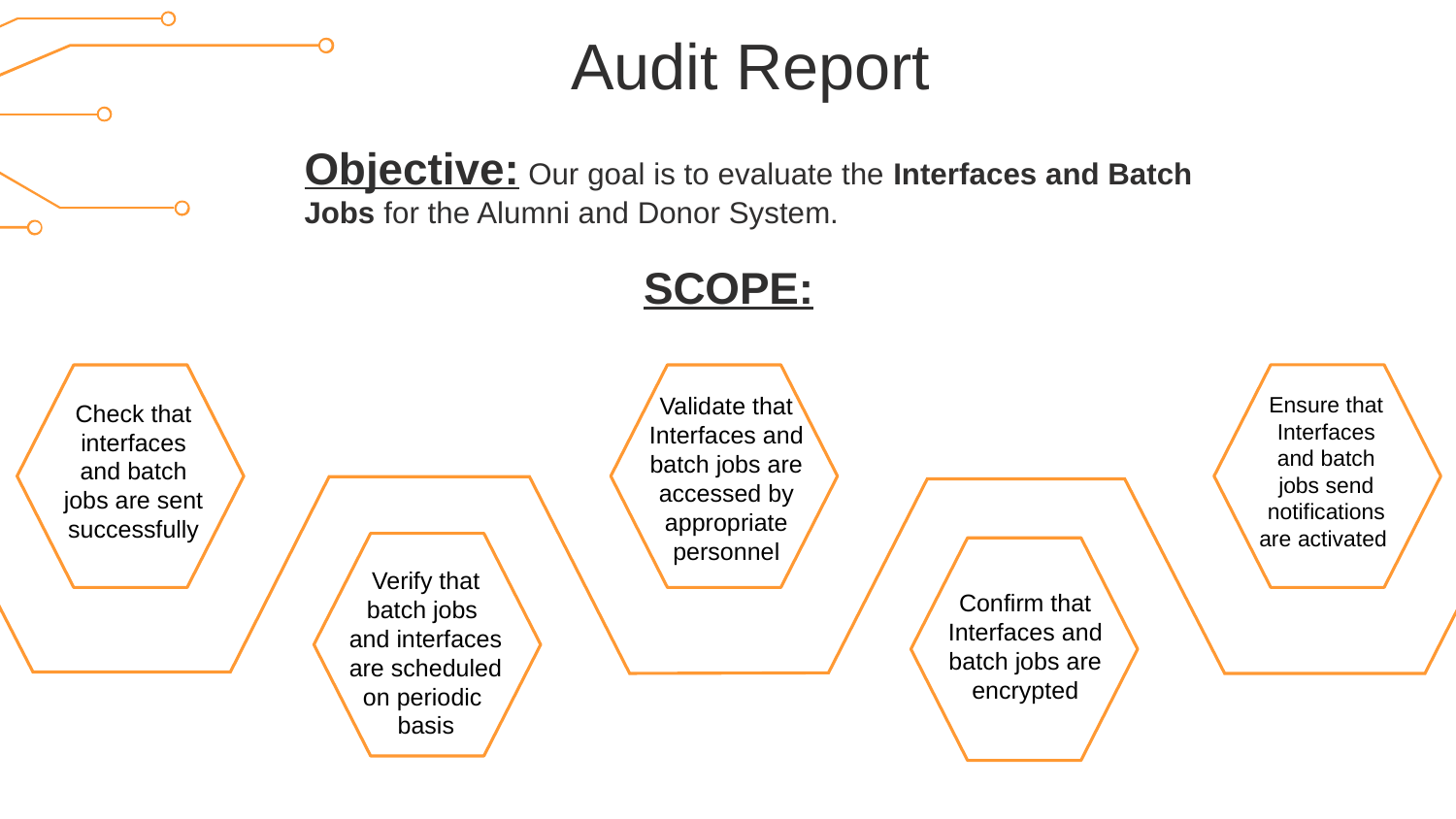

# Audit Report

Objective: Our goal is to evaluate the Interfaces and Batch Jobs for the Alumni and Donor System.
SCOPE:

Validate that Interfaces and batch jobs are accessed by appropriate personnel

Ensure that Interfaces and batch jobs send notifications are activated
Check that interfaces and batch jobs are sent successfully

Verify that batch jobs
and interfaces are scheduled on periodic
basis
Confirm that Interfaces and batch jobs are encrypted